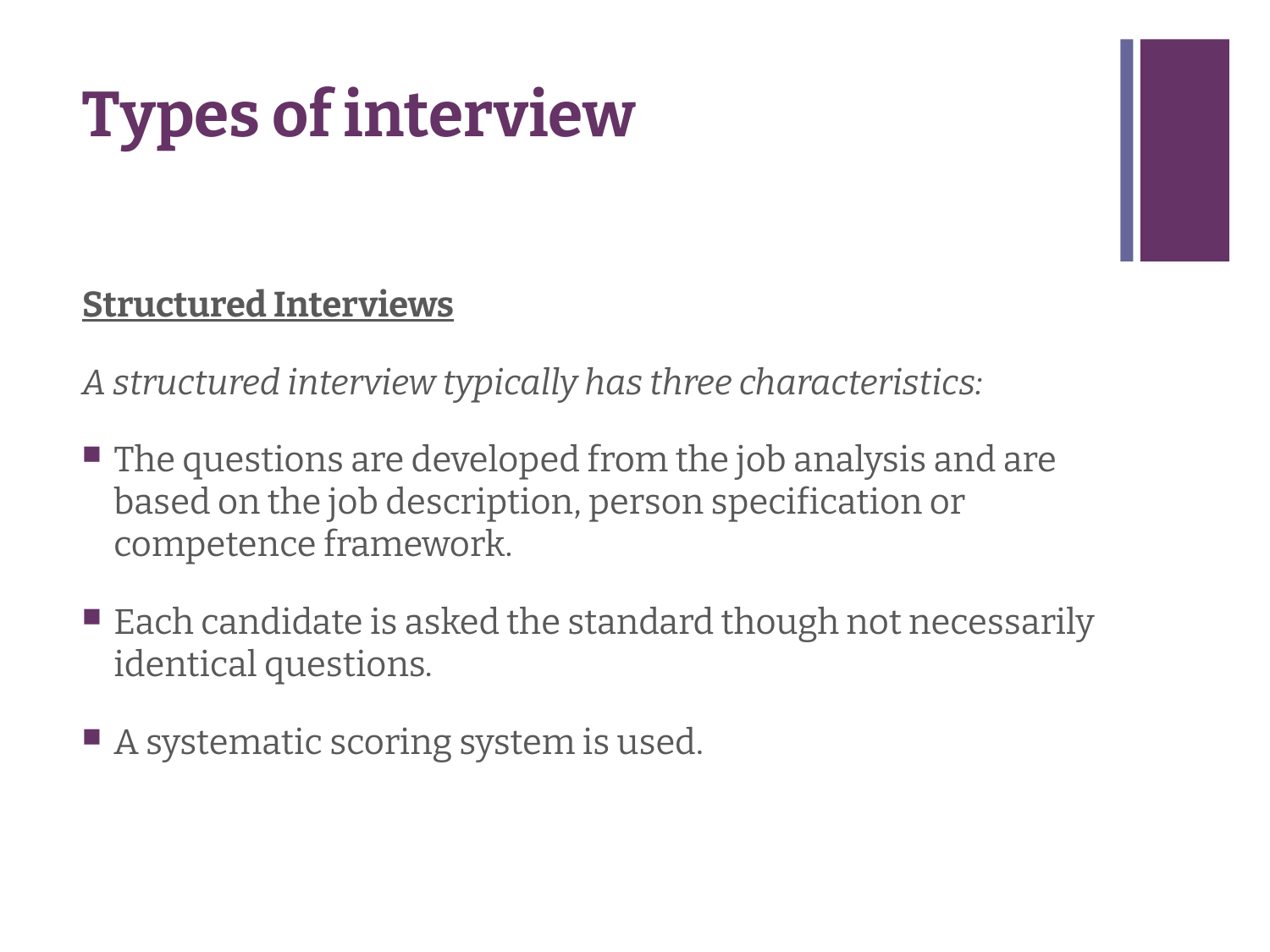

# Types of interview
Structured Interviews
A structured interview typically has three characteristics:
The questions are developed from the job analysis and are based on the job description, person specification or competence framework.
Each candidate is asked the standard though not necessarily identical questions.
A systematic scoring system is used.